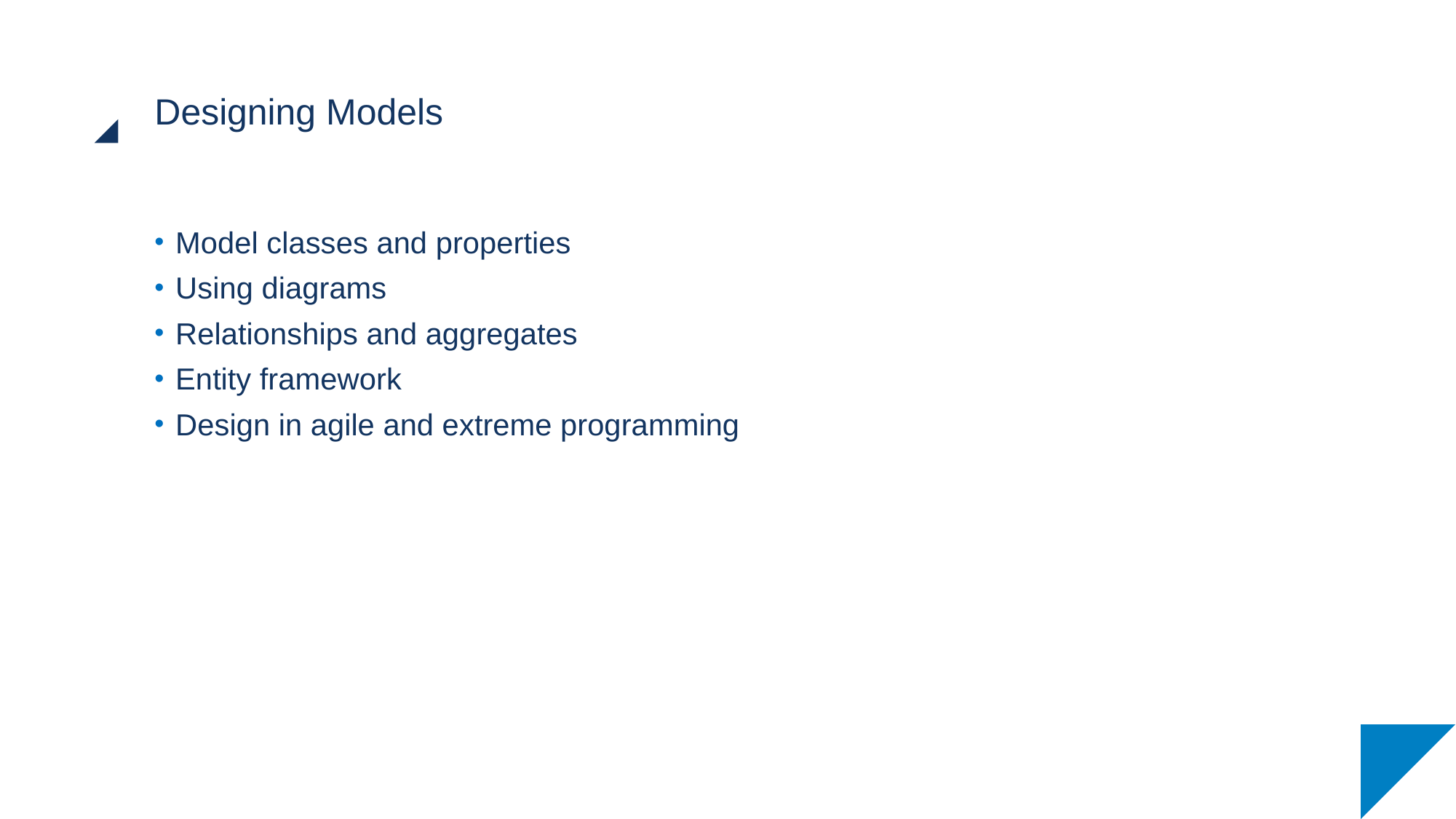

# Designing Models
Model classes and properties
Using diagrams
Relationships and aggregates
Entity framework
Design in agile and extreme programming